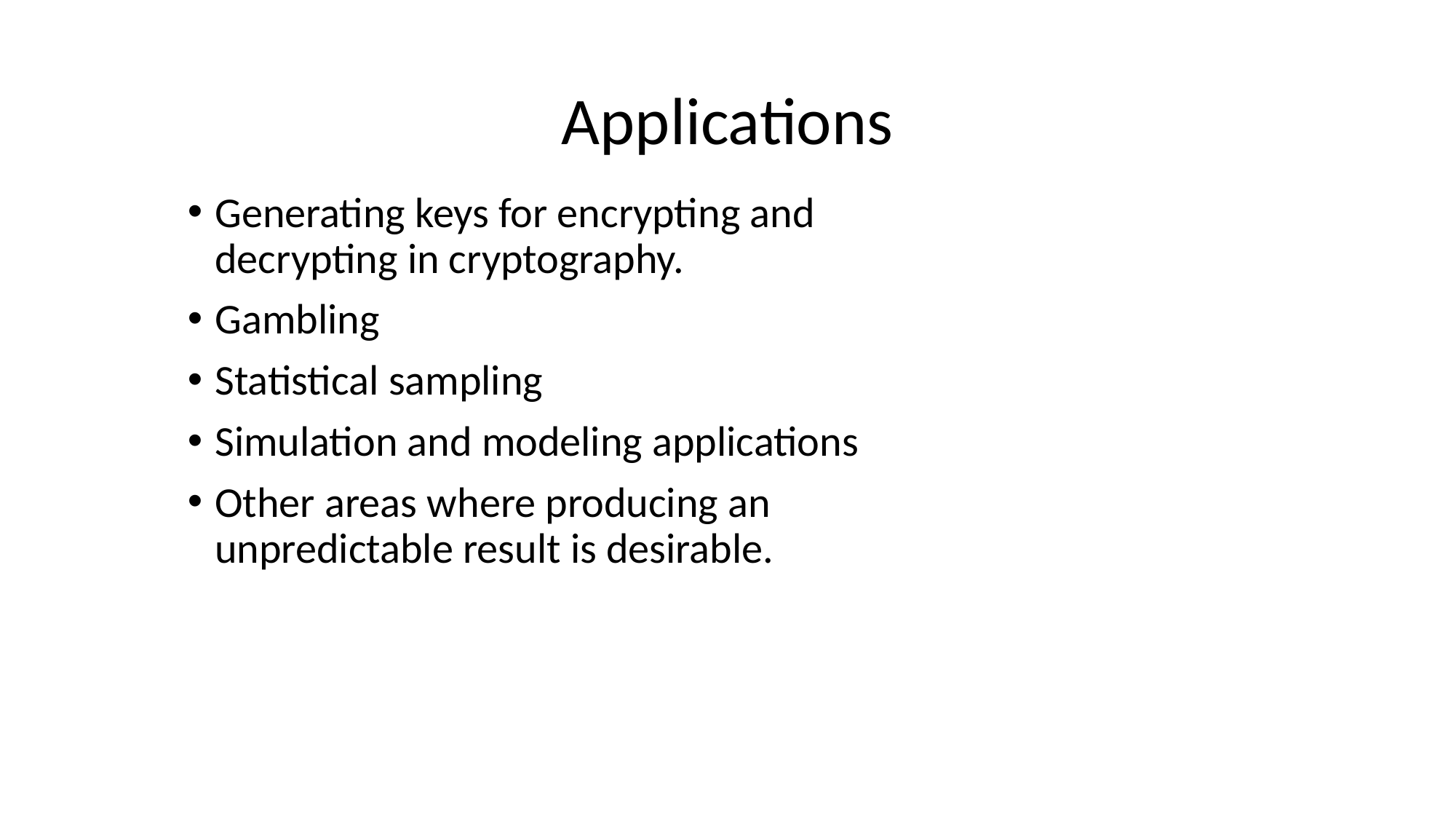

# Applications
Generating keys for encrypting and decrypting in cryptography.
Gambling
Statistical sampling
Simulation and modeling applications
Other areas where producing an unpredictable result is desirable.